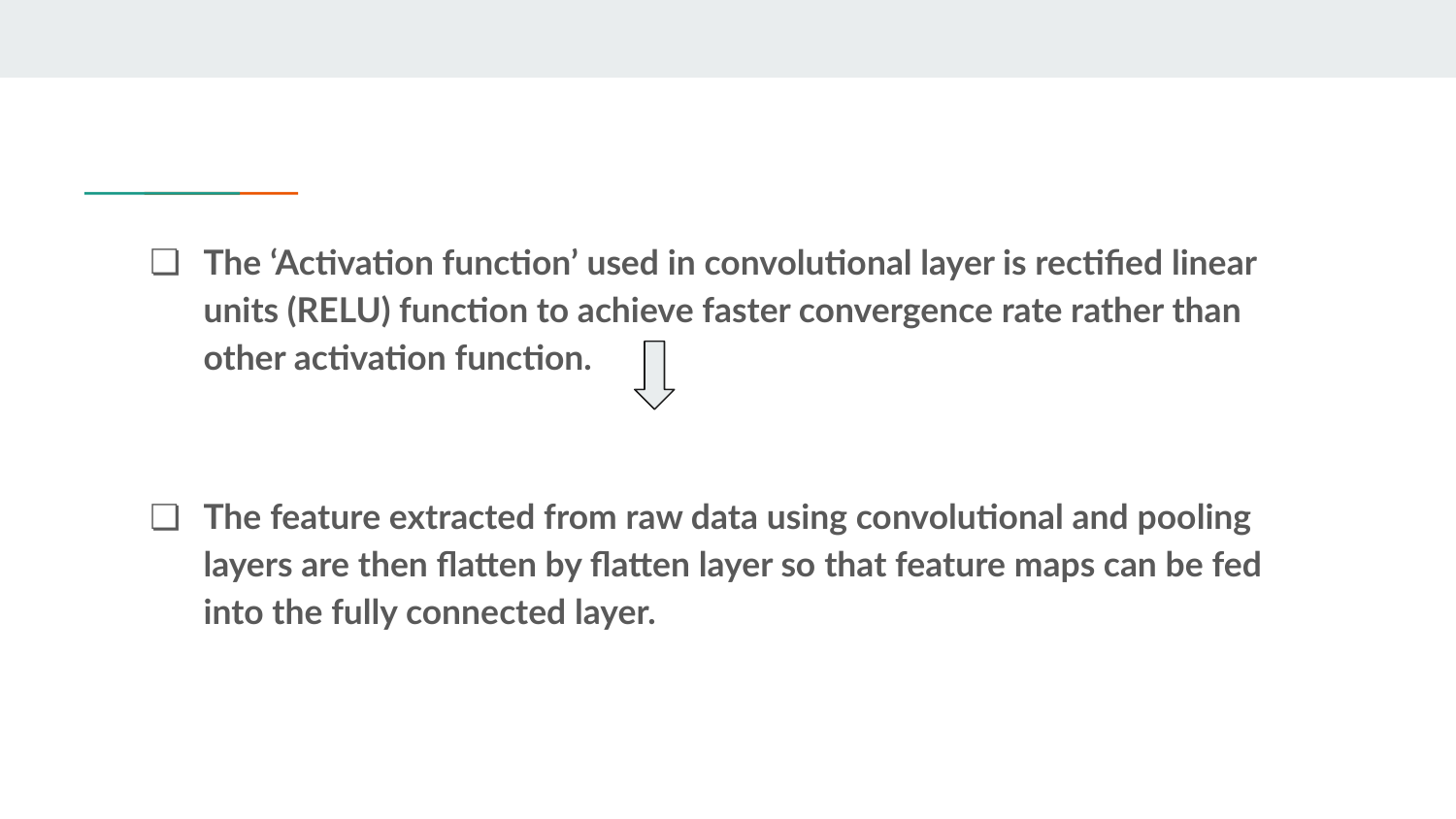

The ‘Activation function’ used in convolutional layer is rectified linear units (RELU) function to achieve faster convergence rate rather than other activation function.

The feature extracted from raw data using convolutional and pooling layers are then flatten by flatten layer so that feature maps can be fed into the fully connected layer.